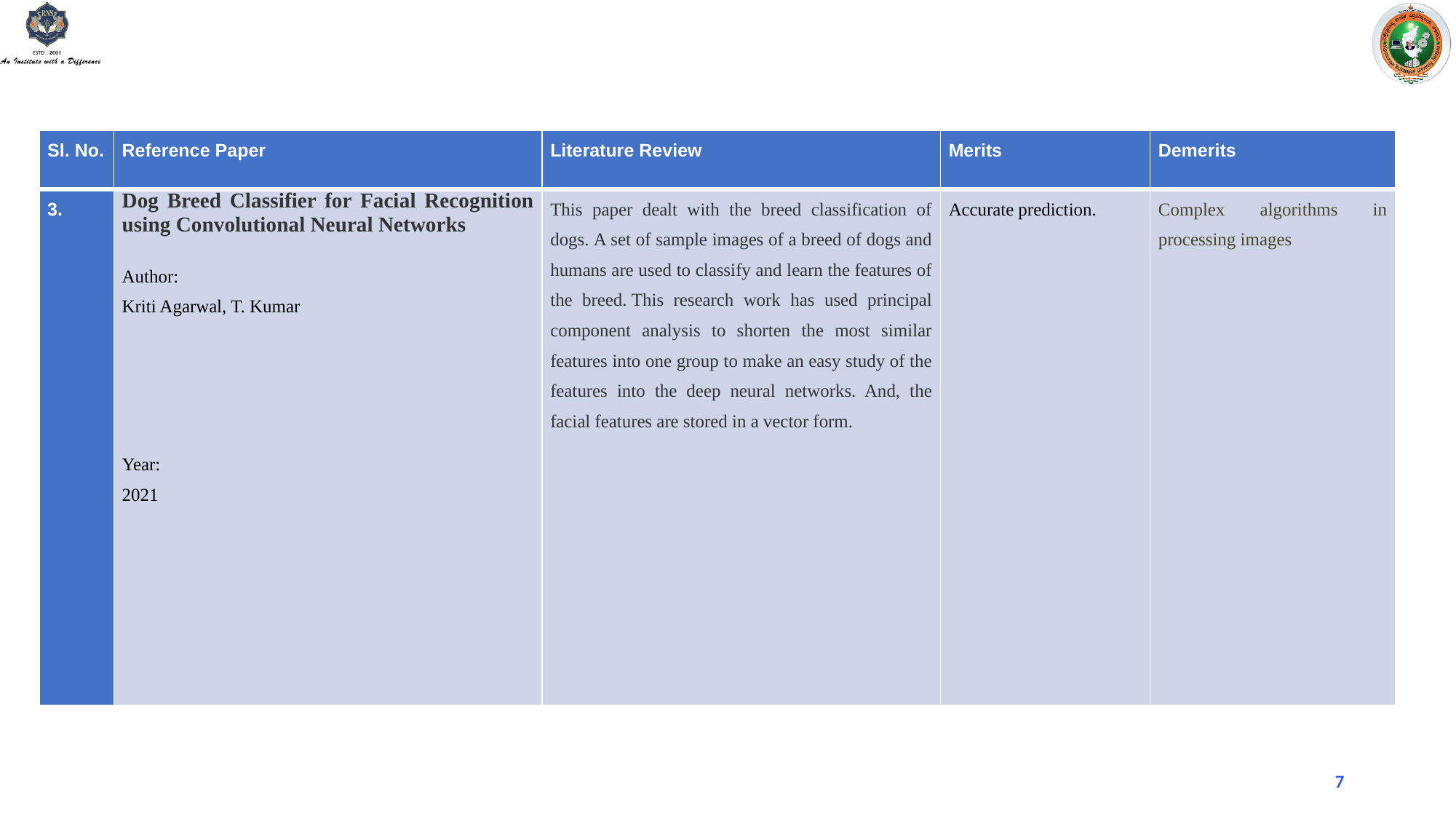

| Sl. No. | Reference Paper | Literature Review | Merits | Demerits |
| --- | --- | --- | --- | --- |
| 3. | Dog Breed Classifier for Facial Recognition using Convolutional Neural Networks Author: Kriti Agarwal, T. Kumar Year: 2021 | This paper dealt with the breed classification of dogs. A set of sample images of a breed of dogs and humans are used to classify and learn the features of the breed. This research work has used principal component analysis to shorten the most similar features into one group to make an easy study of the features into the deep neural networks. And, the facial features are stored in a vector form. | Accurate prediction. | Complex algorithms in processing images |
7